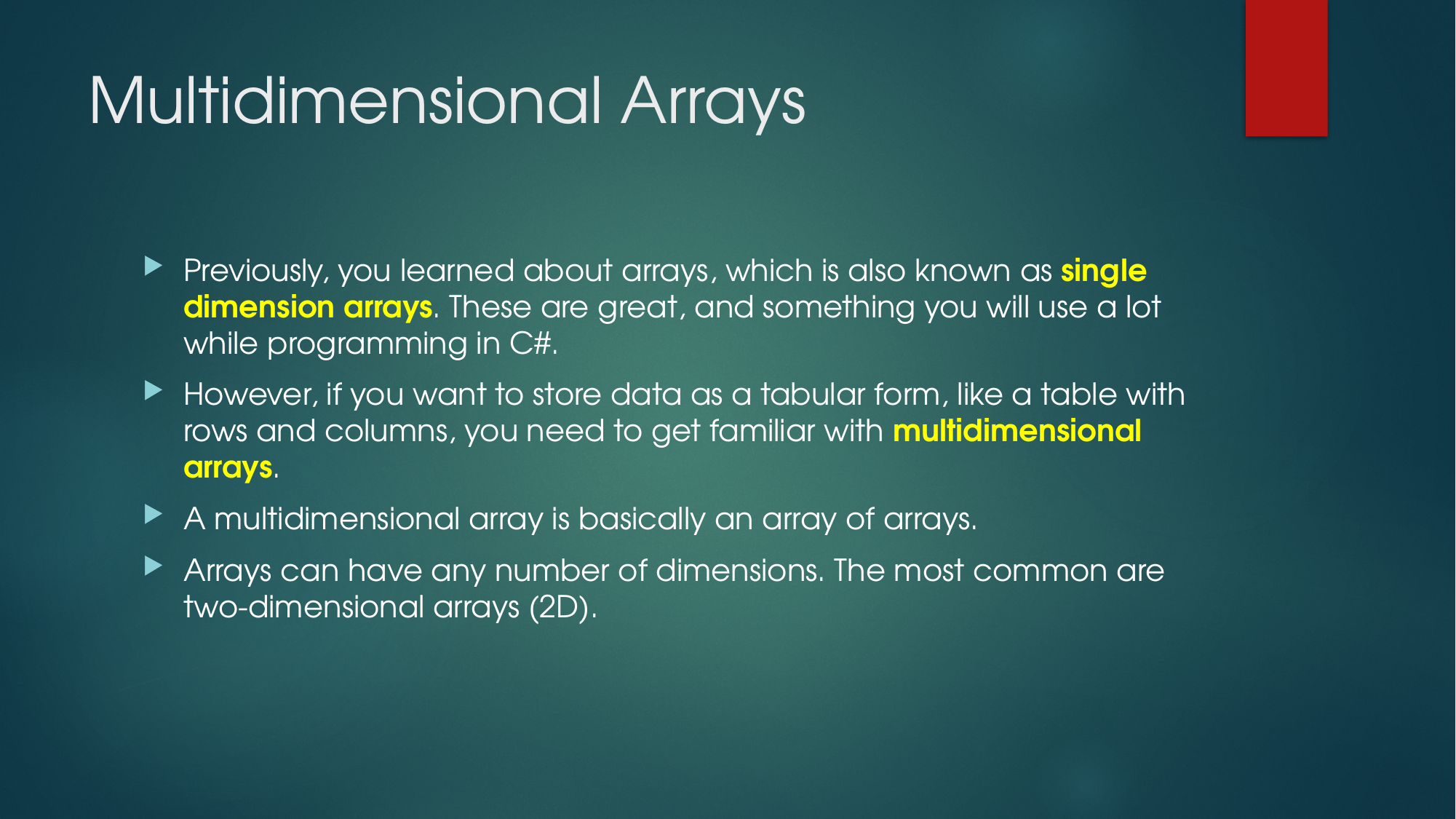

# Multidimensional Arrays
Previously, you learned about arrays, which is also known as single dimension arrays. These are great, and something you will use a lot while programming in C#.
However, if you want to store data as a tabular form, like a table with rows and columns, you need to get familiar with multidimensional arrays.
A multidimensional array is basically an array of arrays.
Arrays can have any number of dimensions. The most common are two-dimensional arrays (2D).